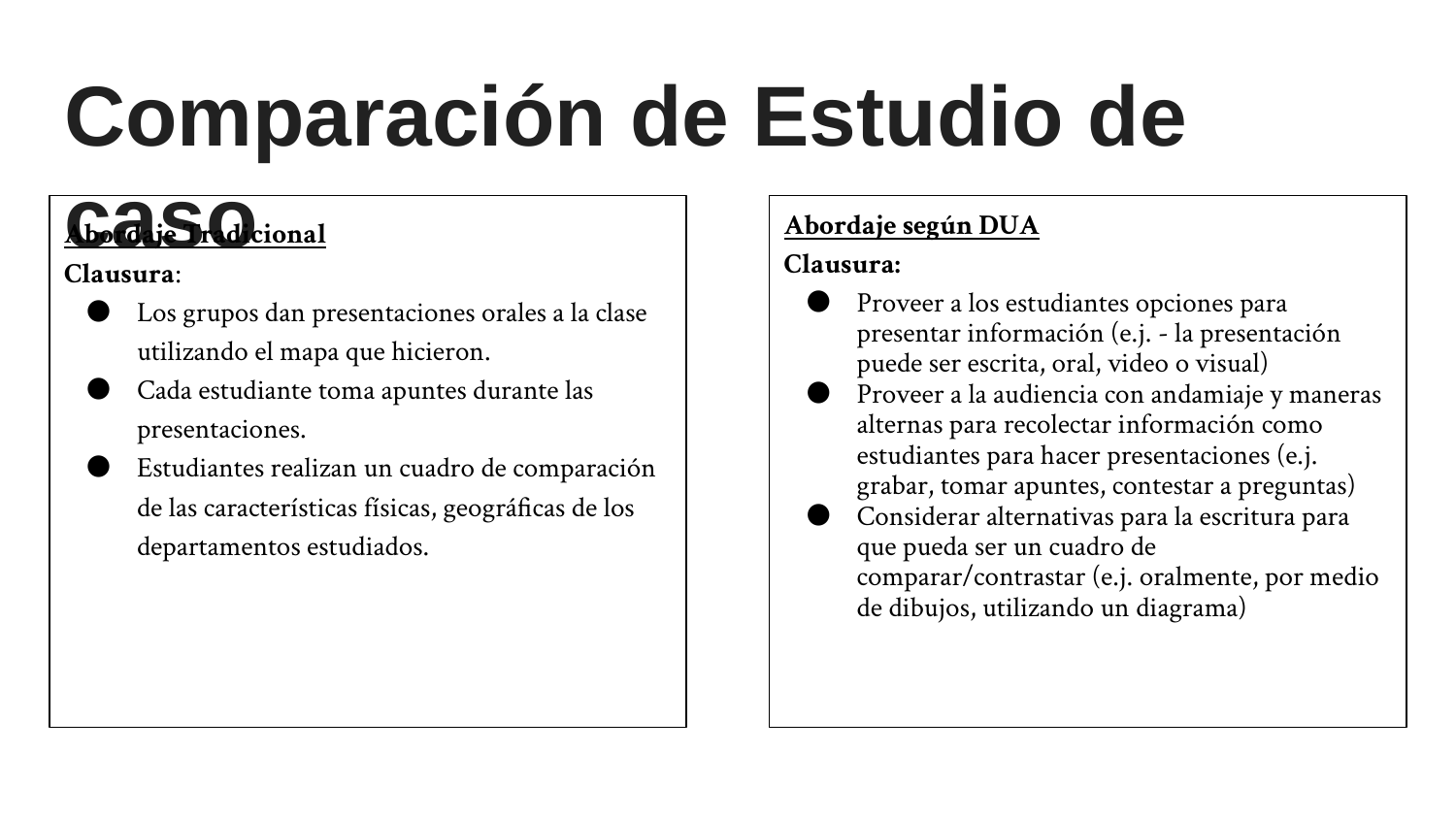

# Comparación de Estudio de caso
Abordaje Tradicional
Clausura:
Los grupos dan presentaciones orales a la clase utilizando el mapa que hicieron.
Cada estudiante toma apuntes durante las presentaciones.
Estudiantes realizan un cuadro de comparación de las características físicas, geográficas de los departamentos estudiados.

Abordaje según DUA
Clausura:
Proveer a los estudiantes opciones para presentar información (e.j. - la presentación puede ser escrita, oral, video o visual)
Proveer a la audiencia con andamiaje y maneras alternas para recolectar información como estudiantes para hacer presentaciones (e.j. grabar, tomar apuntes, contestar a preguntas)
Considerar alternativas para la escritura para que pueda ser un cuadro de comparar/contrastar (e.j. oralmente, por medio de dibujos, utilizando un diagrama)